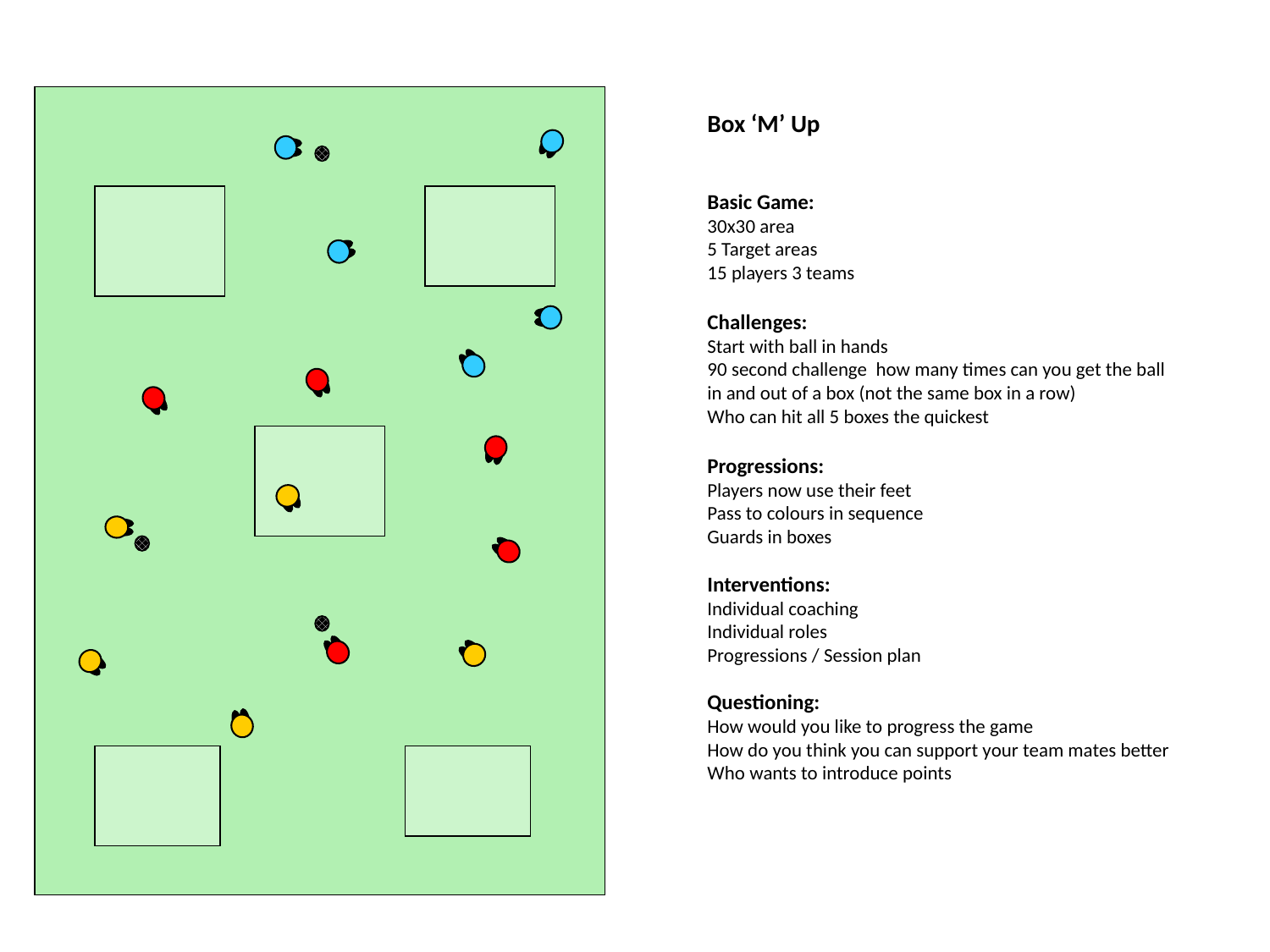

Box ‘M’ Up

Basic Game:
30x30 area
5 Target areas
15 players 3 teams

Challenges:
Start with ball in hands
90 second challenge  how many times can you get the ball in and out of a box (not the same box in a row)
Who can hit all 5 boxes the quickest

Progressions:
Players now use their feet
Pass to colours in sequence
Guards in boxes

Interventions:
Individual coaching
Individual roles
Progressions / Session plan

Questioning:
How would you like to progress the game
How do you think you can support your team mates better
Who wants to introduce points